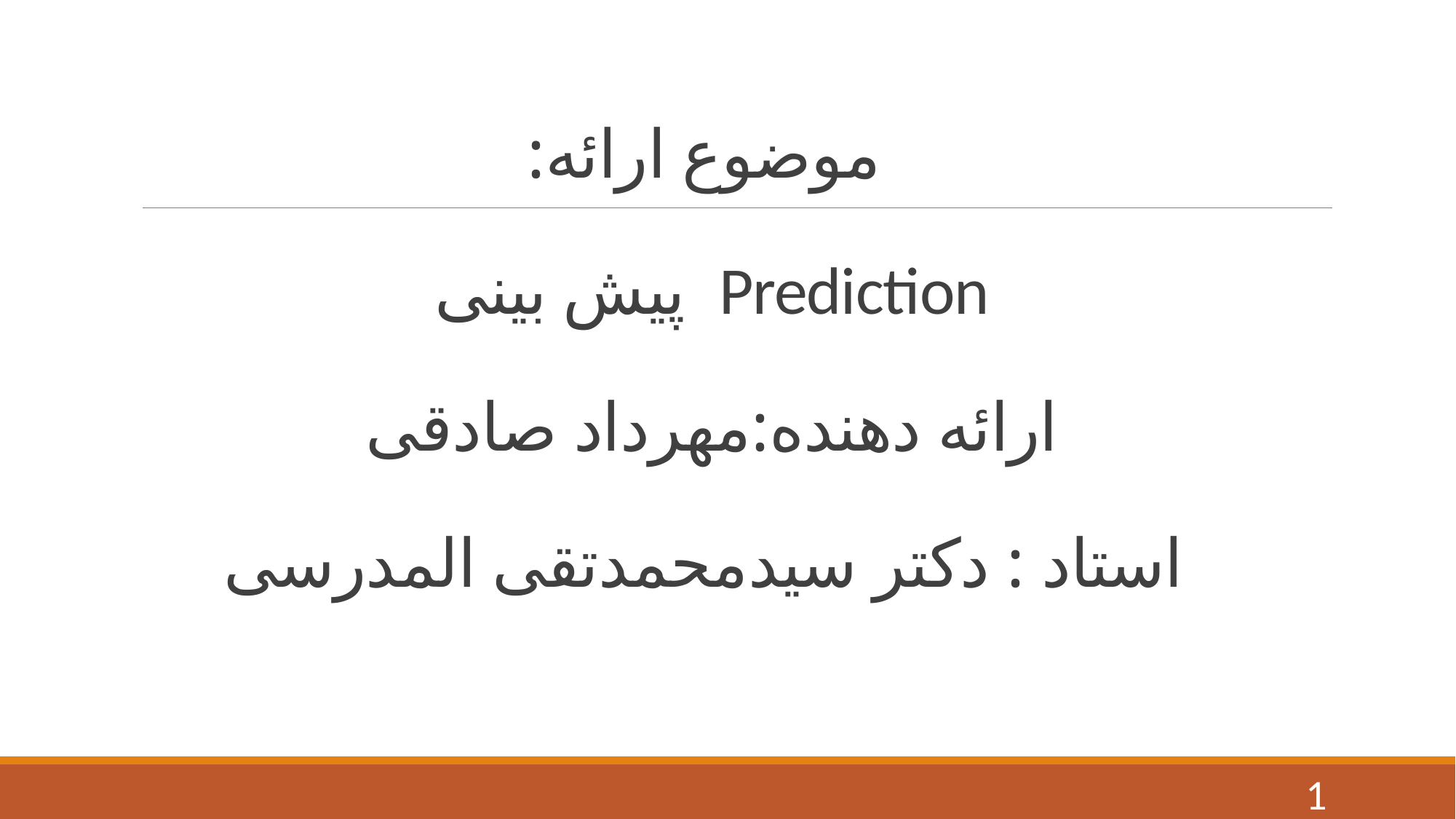

# موضوع ارائه: Prediction  پیش بینی ارائه دهنده:مهرداد صادقی استاد : دکتر سیدمحمدتقی المدرسی
1